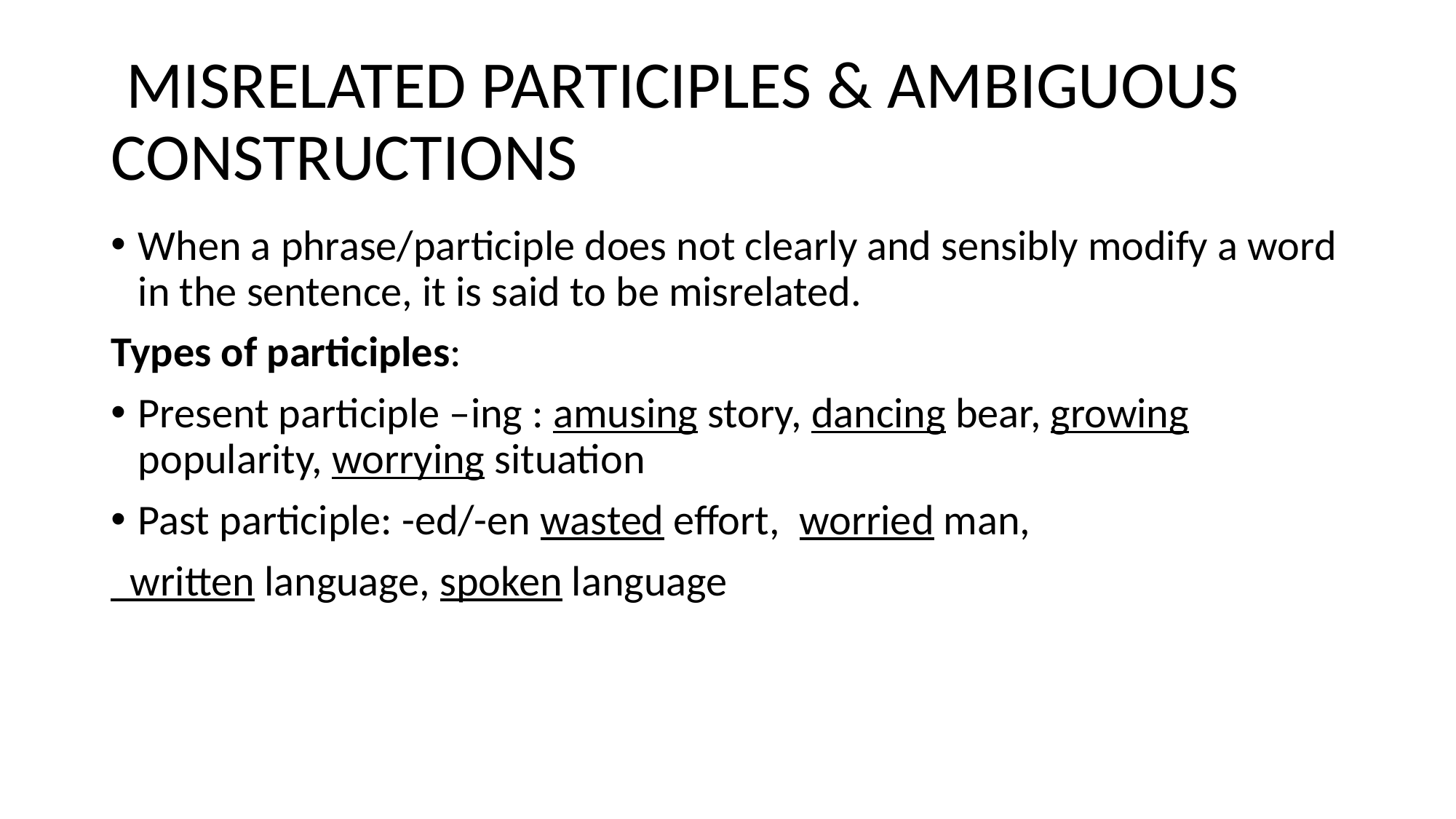

# MISRELATED PARTICIPLES & AMBIGUOUS CONSTRUCTIONS
When a phrase/participle does not clearly and sensibly modify a word in the sentence, it is said to be misrelated.
Types of participles:
Present participle –ing : amusing story, dancing bear, growing popularity, worrying situation
Past participle: -ed/-en wasted effort,  worried man,
  written language, spoken language